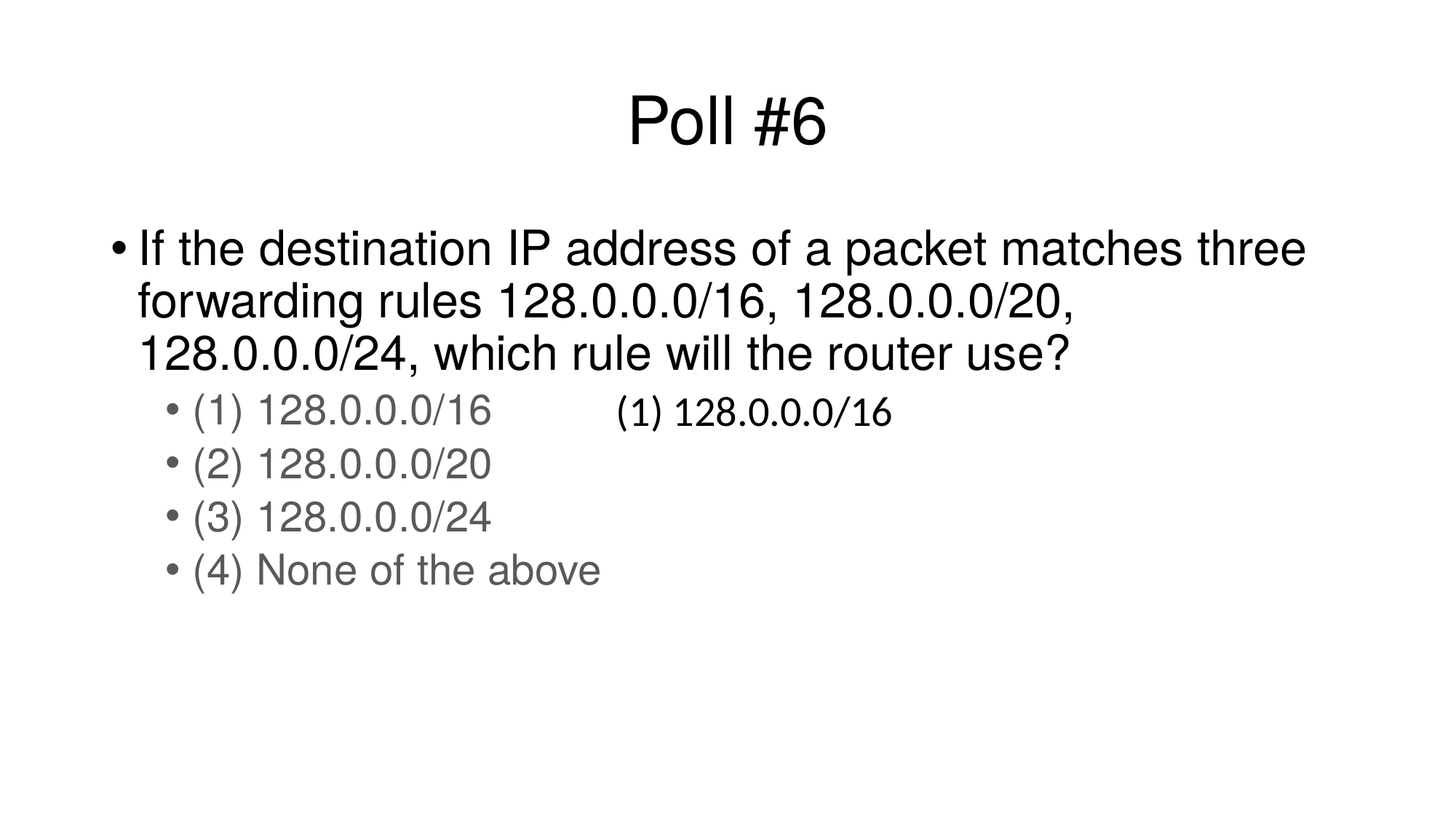

# Poll #6
If the destination IP address of a packet matches three forwarding rules 128.0.0.0/16, 128.0.0.0/20, 128.0.0.0/24, which rule will the router use?
(1) 128.0.0.0/16
(2) 128.0.0.0/20
(3) 128.0.0.0/24
(4) None of the above

(1) 128.0.0.0/16